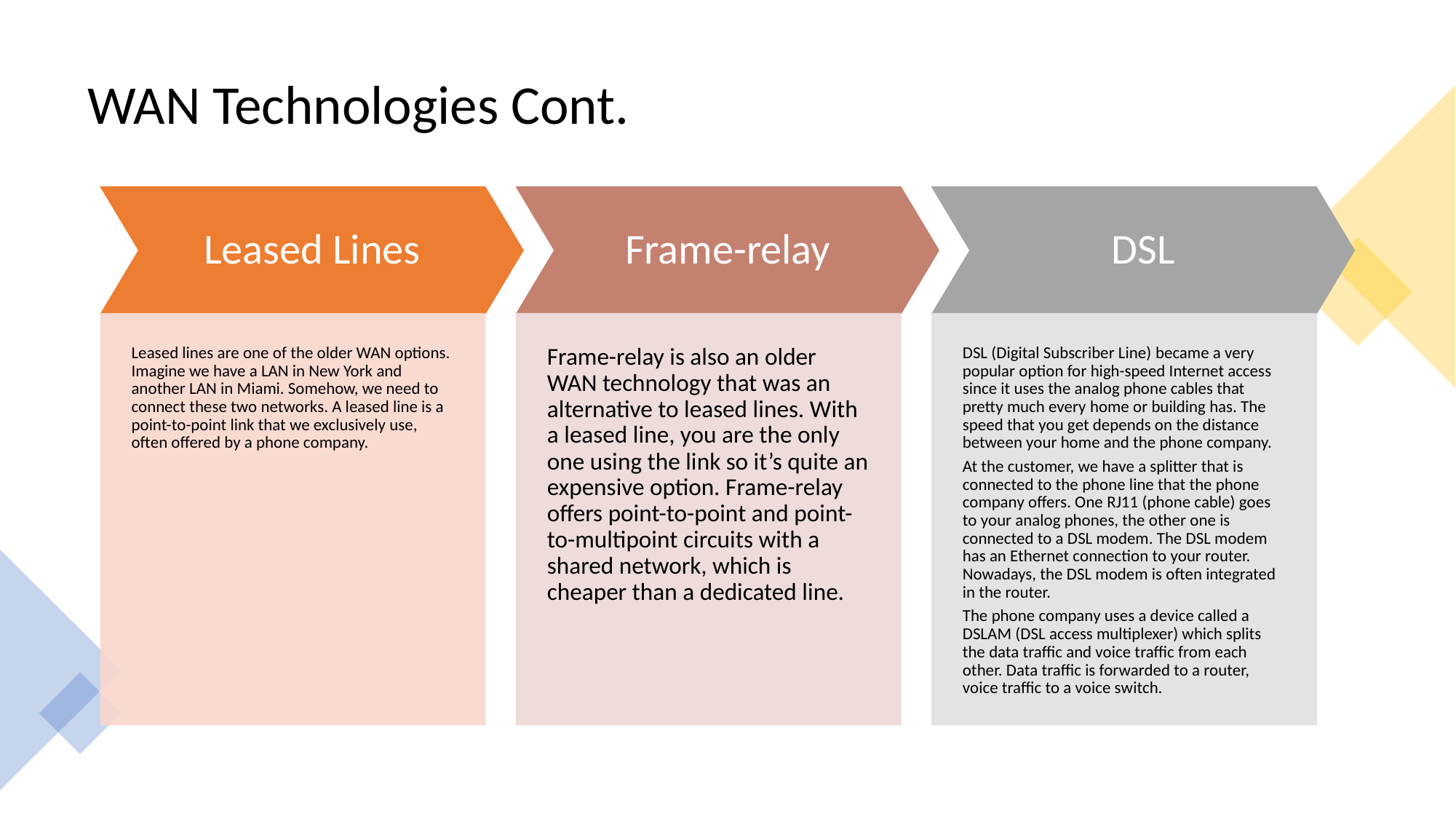

WAN Technologies Cont.

Leased Lines
Leased lines are one of the older WAN options. Imagine we have a LAN in New York and another LAN in Miami. Somehow, we need to connect these two networks. A leased line is a point-to-point link that we exclusively use, often offered by a phone company.
Frame-relay
Frame-relay is also an older WAN technology that was an alternative to leased lines. With a leased line, you are the only one using the link so it’s quite an expensive option. Frame-relay offers point-to-point and point-to-multipoint circuits with a shared network, which is cheaper than a dedicated line.
DSL
DSL (Digital Subscriber Line) became a very popular option for high-speed Internet access since it uses the analog phone cables that pretty much every home or building has. The speed that you get depends on the distance between your home and the phone company.
At the customer, we have a splitter that is connected to the phone line that the phone company offers. One RJ11 (phone cable) goes to your analog phones, the other one is connected to a DSL modem. The DSL modem has an Ethernet connection to your router. Nowadays, the DSL modem is often integrated in the router.
The phone company uses a device called a DSLAM (DSL access multiplexer) which splits the data traffic and voice traffic from each other. Data traffic is forwarded to a router, voice traffic to a voice switch.